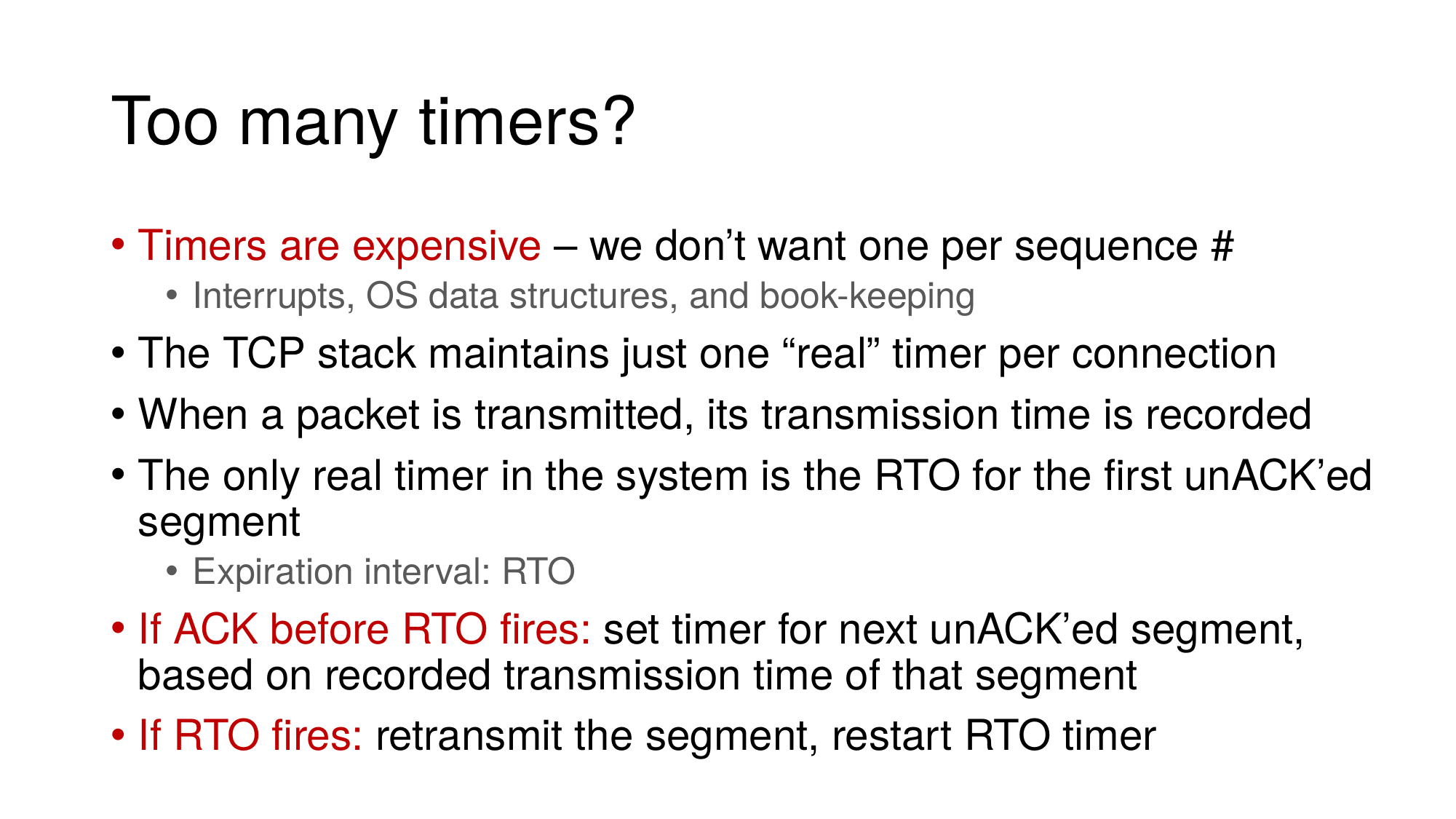

# Too many timers?
Timers are expensive – we don’t want one per sequence #
Interrupts, OS data structures, and book-keeping
The TCP stack maintains just one “real” timer per connection
When a packet is transmitted, its transmission time is recorded
The only real timer in the system is the RTO for the first unACK’ed segment
Expiration interval: RTO
If ACK before RTO fires: set timer for next unACK’ed segment, based on recorded transmission time of that segment
If RTO fires: retransmit the segment, restart RTO timer